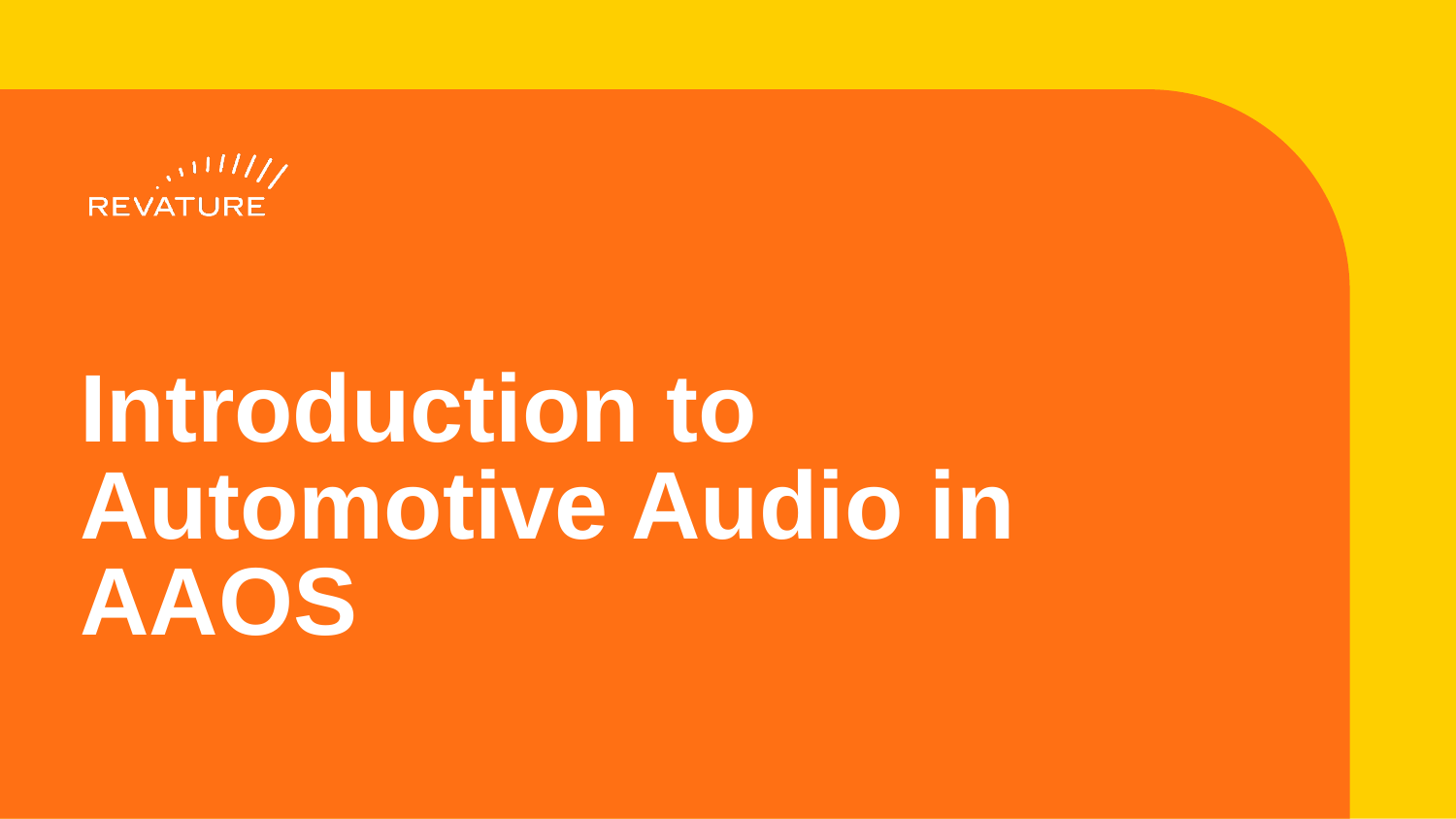

# Introduction to Automotive Audio in AAOS